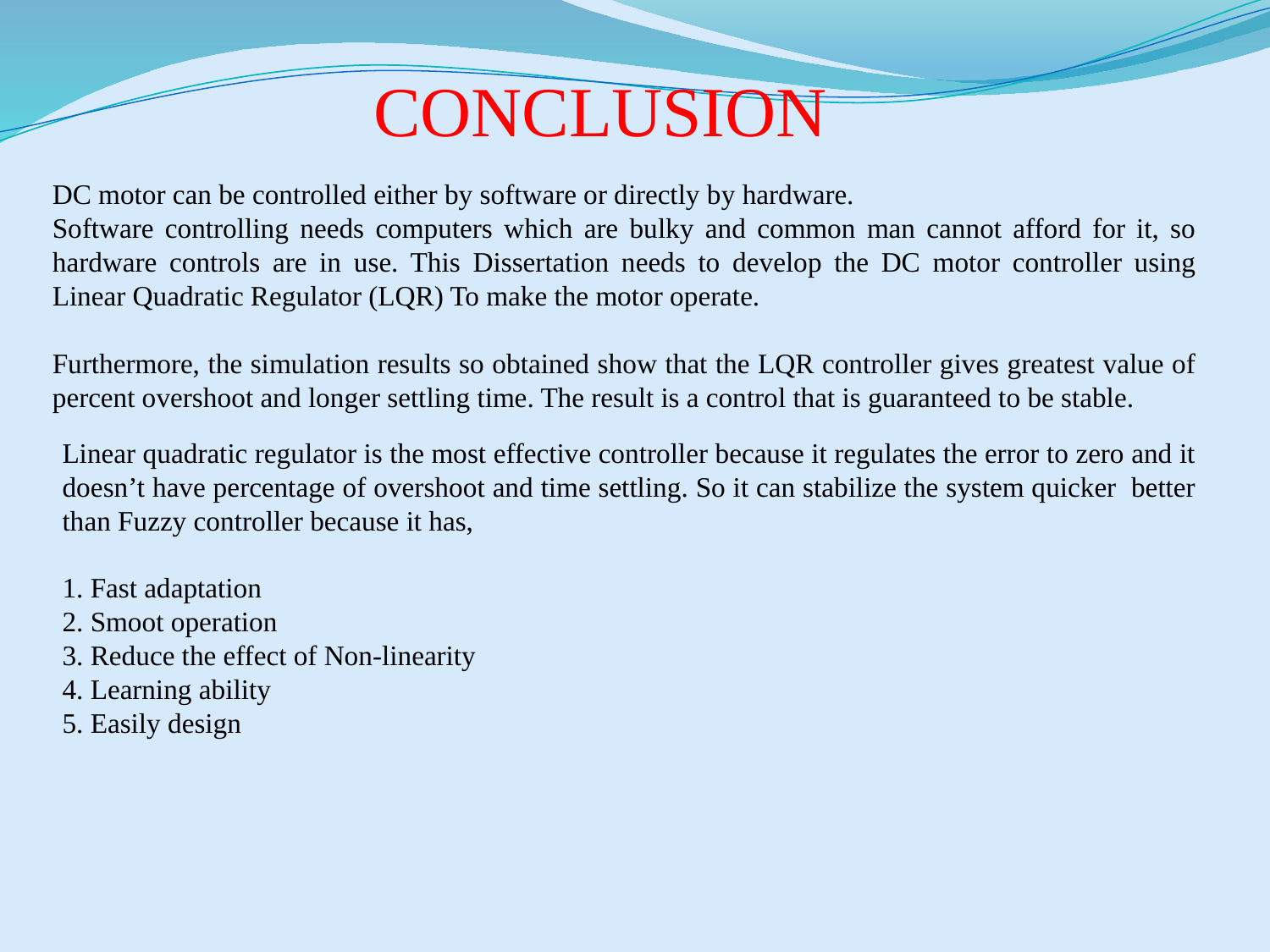

CONCLUSION
DC motor can be controlled either by software or directly by hardware.
Software controlling needs computers which are bulky and common man cannot afford for it, so hardware controls are in use. This Dissertation needs to develop the DC motor controller using Linear Quadratic Regulator (LQR) To make the motor operate.

Furthermore, the simulation results so obtained show that the LQR controller gives greatest value of percent overshoot and longer settling time. The result is a control that is guaranteed to be stable.
Linear quadratic regulator is the most effective controller because it regulates the error to zero and it doesn’t have percentage of overshoot and time settling. So it can stabilize the system quicker  better than Fuzzy controller because it has,

1. Fast adaptation
2. Smoot operation
3. Reduce the effect of Non-linearity
4. Learning ability
5. Easily design